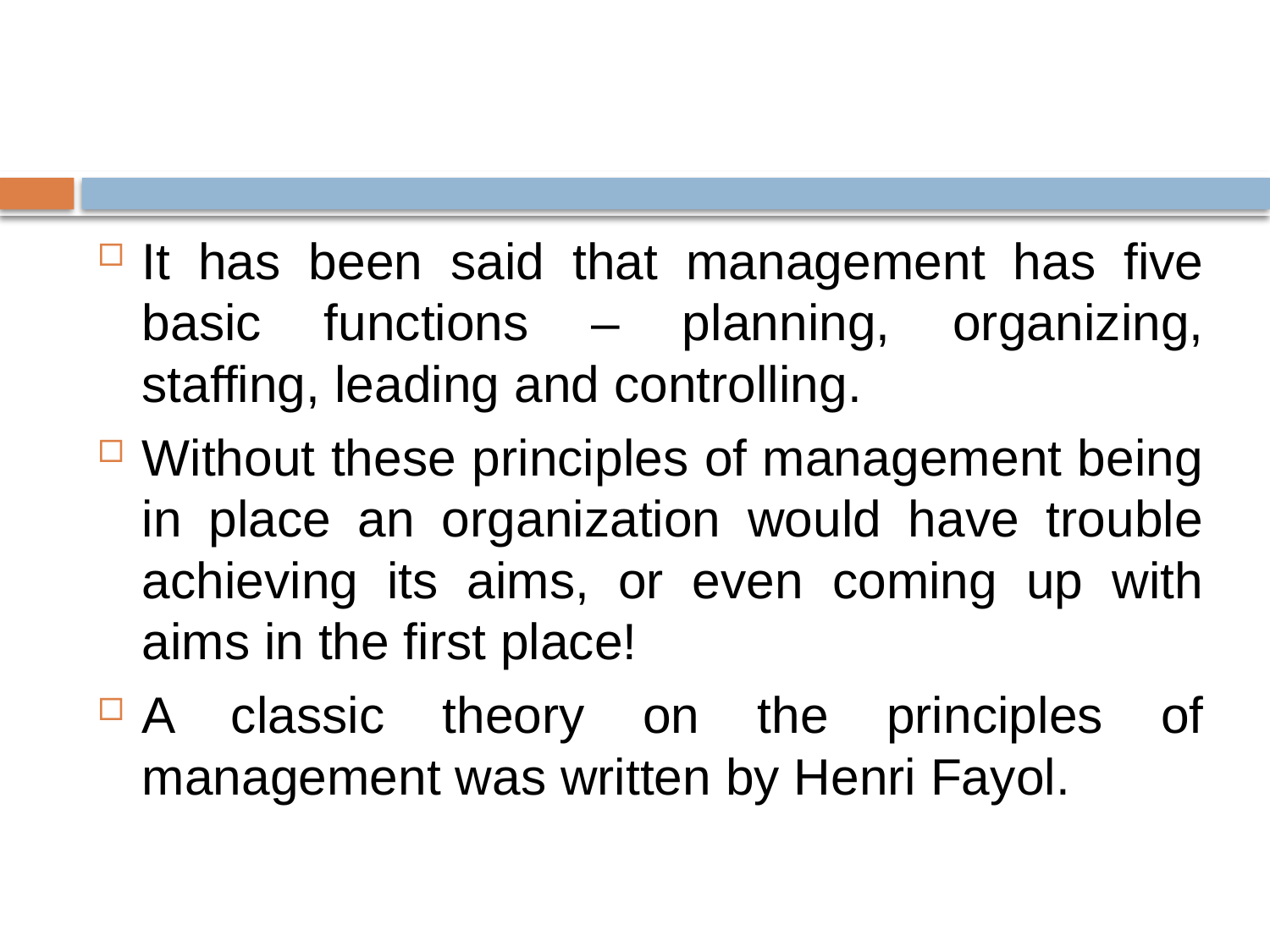

#
It has been said that management has five basic functions – planning, organizing, staffing, leading and controlling.
Without these principles of management being in place an organization would have trouble achieving its aims, or even coming up with aims in the first place!
A classic theory on the principles of management was written by Henri Fayol.